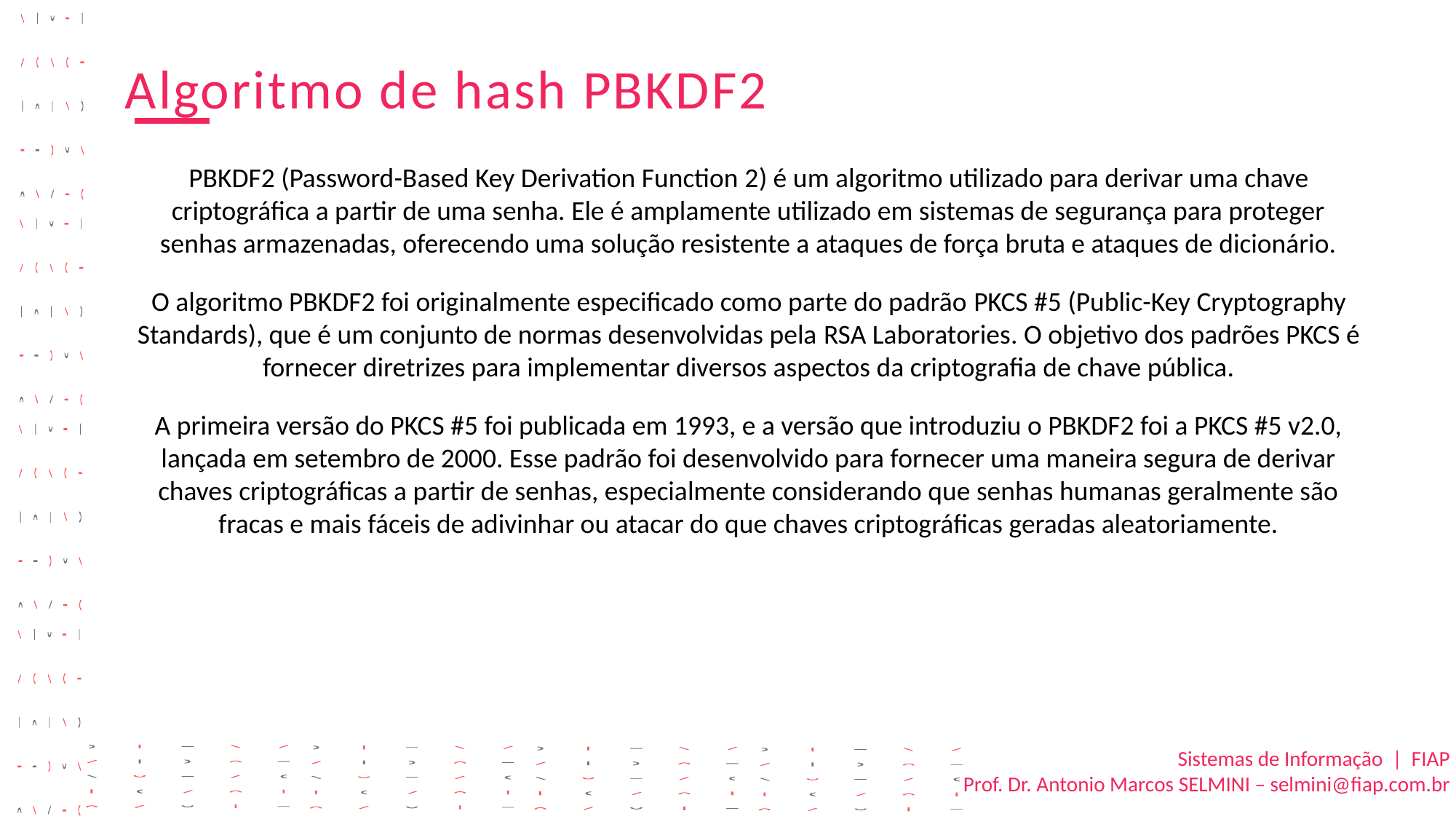

Algoritmo de hash PBKDF2

PBKDF2 (Password-Based Key Derivation Function 2) é um algoritmo utilizado para derivar uma chave criptográfica a partir de uma senha. Ele é amplamente utilizado em sistemas de segurança para proteger senhas armazenadas, oferecendo uma solução resistente a ataques de força bruta e ataques de dicionário.

O algoritmo PBKDF2 foi originalmente especificado como parte do padrão PKCS #5 (Public-Key Cryptography Standards), que é um conjunto de normas desenvolvidas pela RSA Laboratories. O objetivo dos padrões PKCS é fornecer diretrizes para implementar diversos aspectos da criptografia de chave pública.

A primeira versão do PKCS #5 foi publicada em 1993, e a versão que introduziu o PBKDF2 foi a PKCS #5 v2.0, lançada em setembro de 2000. Esse padrão foi desenvolvido para fornecer uma maneira segura de derivar chaves criptográficas a partir de senhas, especialmente considerando que senhas humanas geralmente são fracas e mais fáceis de adivinhar ou atacar do que chaves criptográficas geradas aleatoriamente.